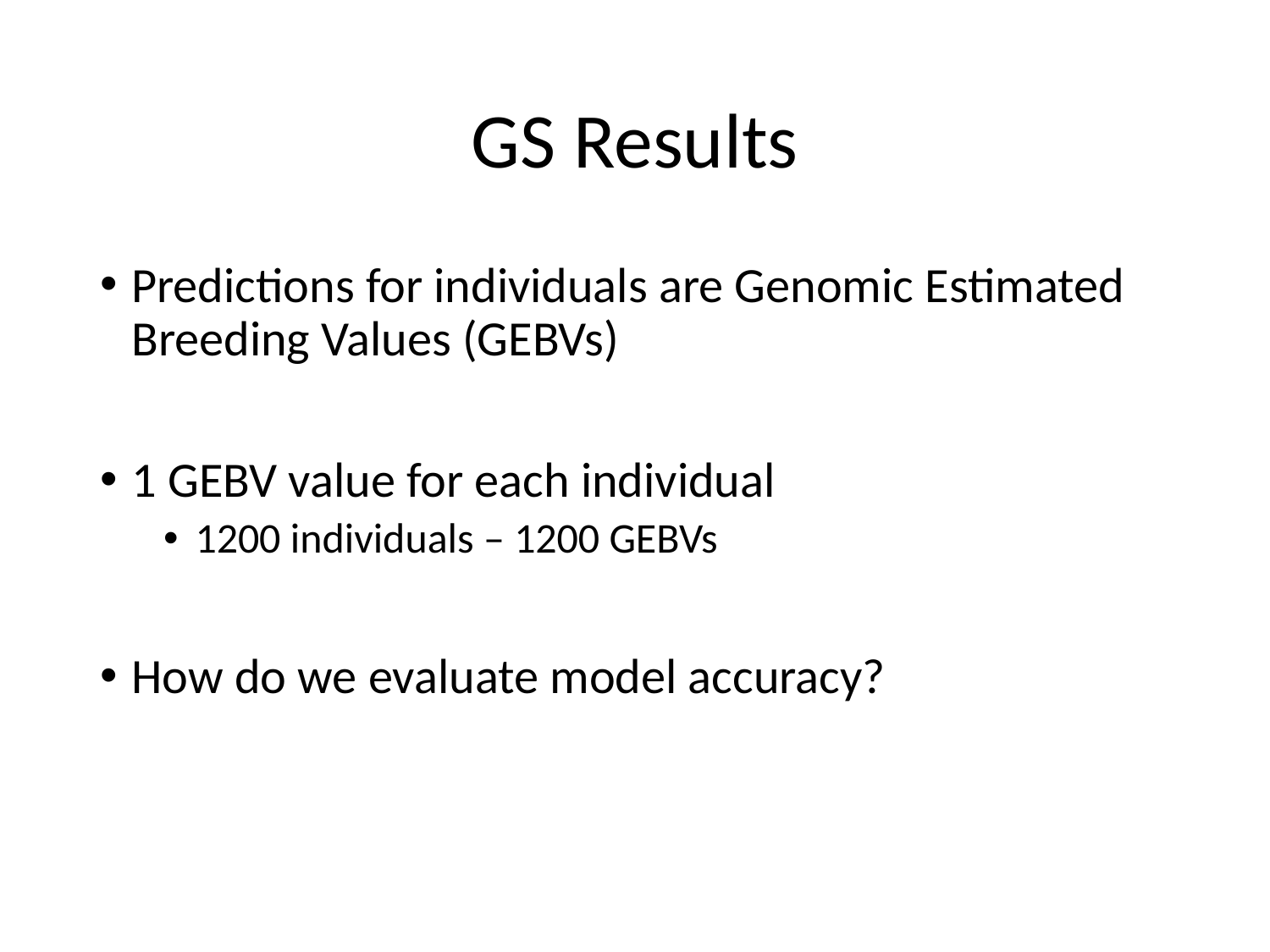

# GS Results
Predictions for individuals are Genomic Estimated Breeding Values (GEBVs)

1 GEBV value for each individual
1200 individuals – 1200 GEBVs

How do we evaluate model accuracy?